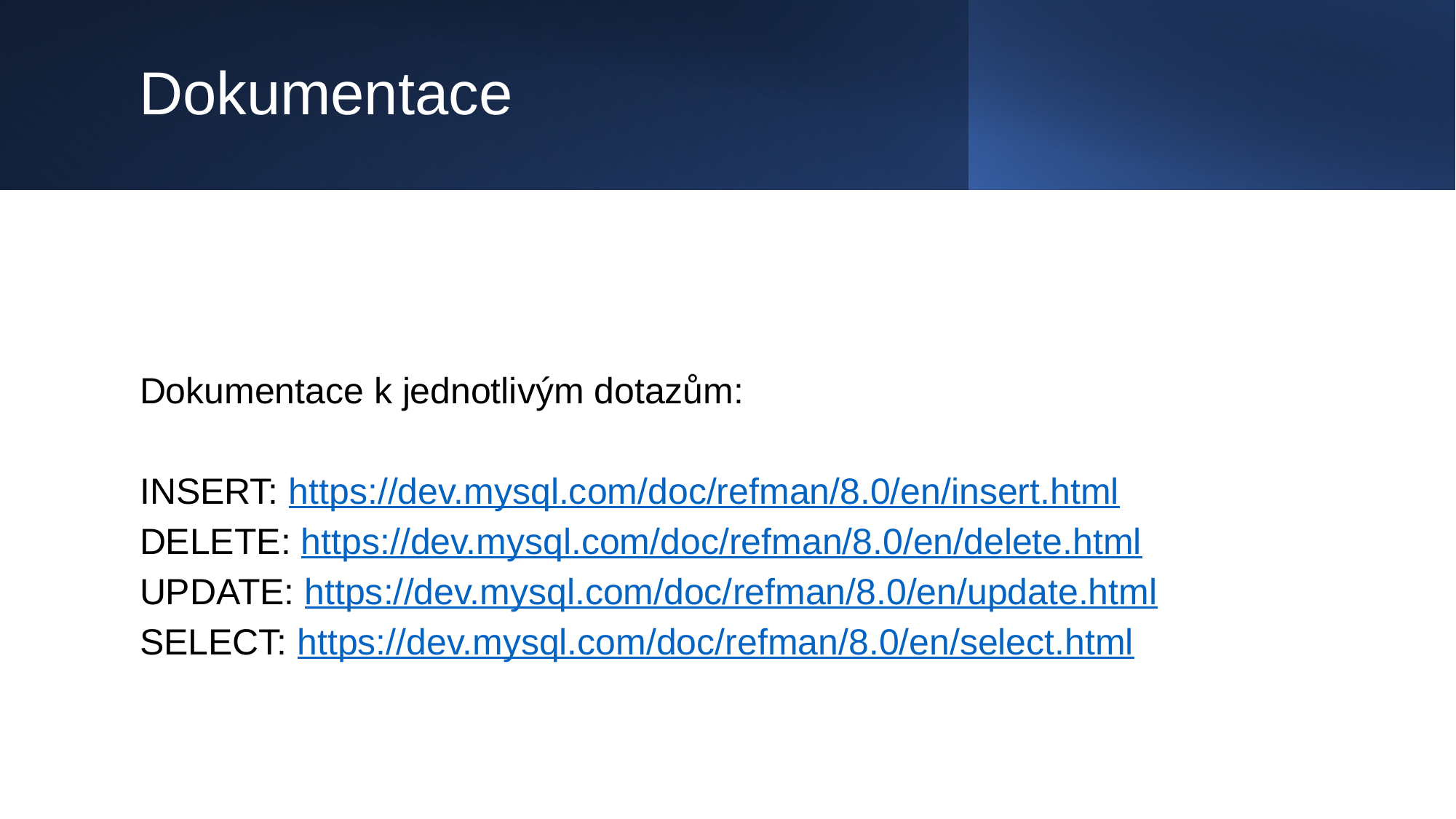

# Dokumentace
Dokumentace k jednotlivým dotazům:

INSERT: https://dev.mysql.com/doc/refman/8.0/en/insert.html
DELETE: https://dev.mysql.com/doc/refman/8.0/en/delete.html
UPDATE: https://dev.mysql.com/doc/refman/8.0/en/update.html
SELECT: https://dev.mysql.com/doc/refman/8.0/en/select.html